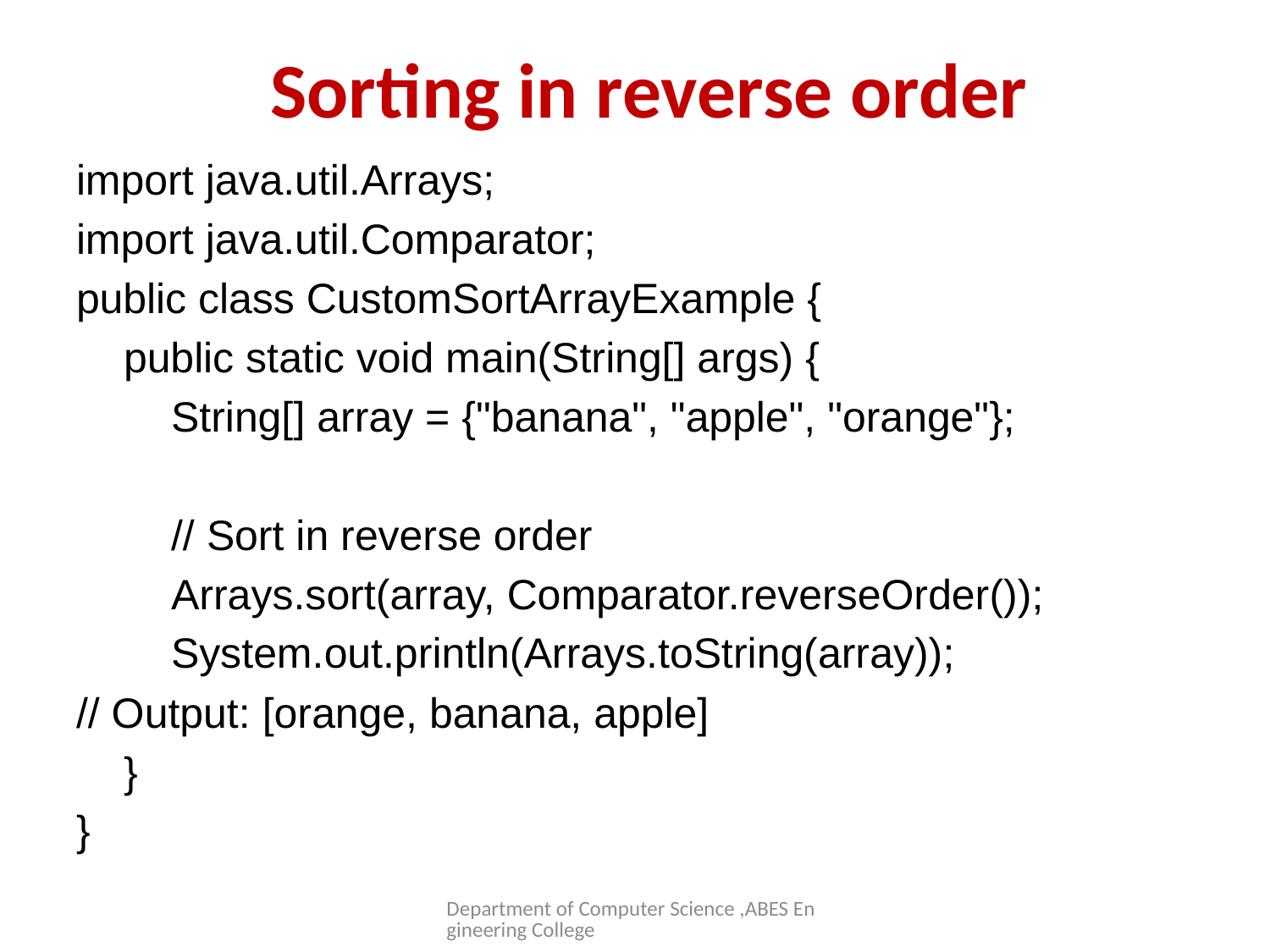

# Sorting in reverse order
import java.util.Arrays;
import java.util.Comparator;
public class CustomSortArrayExample {
    public static void main(String[] args) {
        String[] array = {"banana", "apple", "orange"};

        // Sort in reverse order
        Arrays.sort(array, Comparator.reverseOrder());
        System.out.println(Arrays.toString(array));
// Output: [orange, banana, apple]
    }
}

Department of Computer Science ,ABES Engineering College